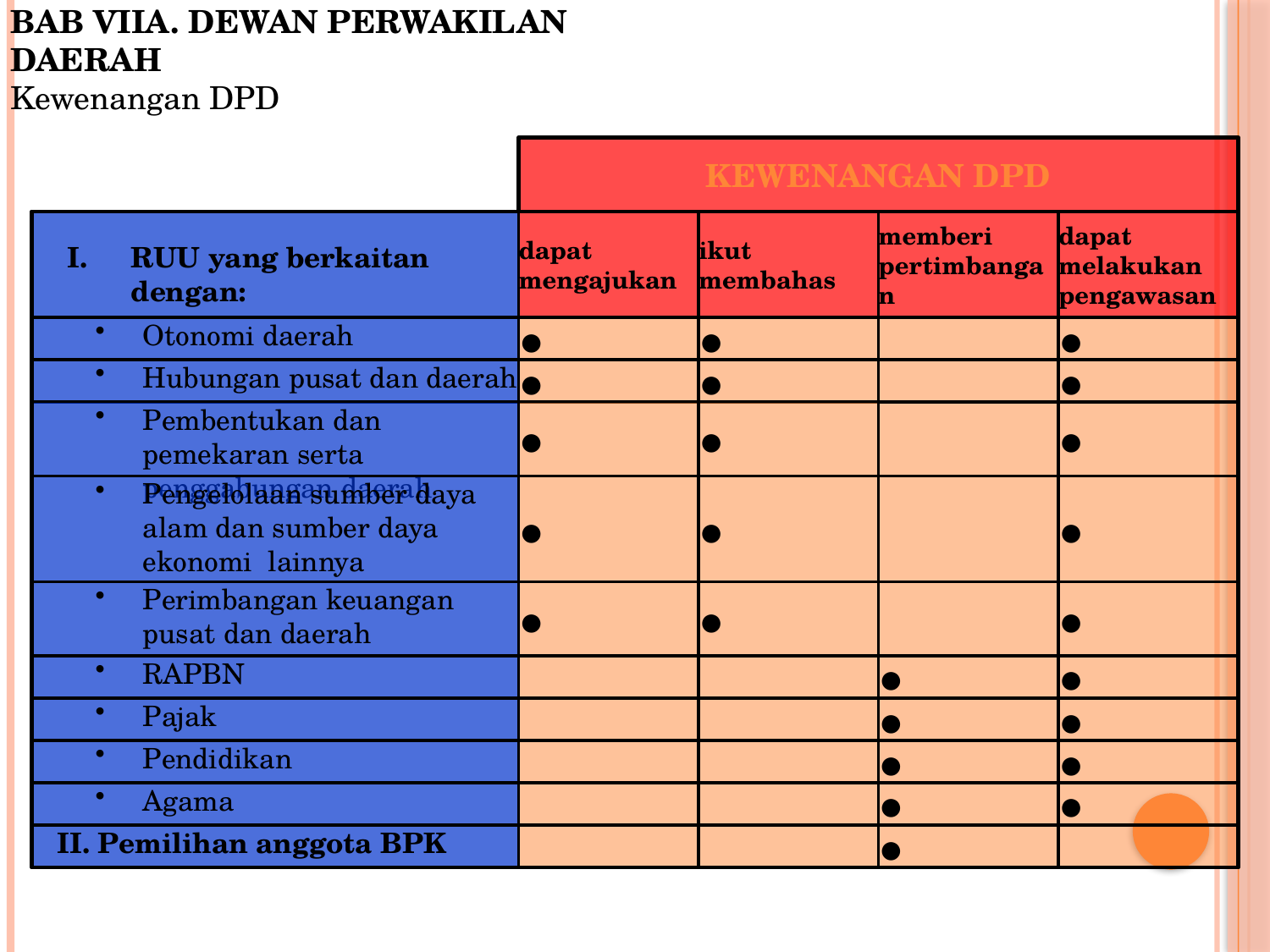

BAB VIIA. DEWAN PERWAKILAN DAERAH
Kewenangan DPD

KEWENANGAN DPD
RUU yang berkaitan dengan:
dapat mengajukan
ikut
membahas
memberi pertimbangan
dapat melakukan pengawasan
Otonomi daerah
●
●

●
Hubungan pusat dan daerah
●
●

●
Pembentukan dan pemekaran serta penggabungan daerah
●
●

●
Pengelolaan sumber daya alam dan sumber daya ekonomi  lainnya
●
●

●
Perimbangan keuangan pusat dan daerah
●
●

●
RAPBN

●
●
Pajak

●
●
Pendidikan

●
●
Agama

●
●
II. Pemilihan anggota BPK

●